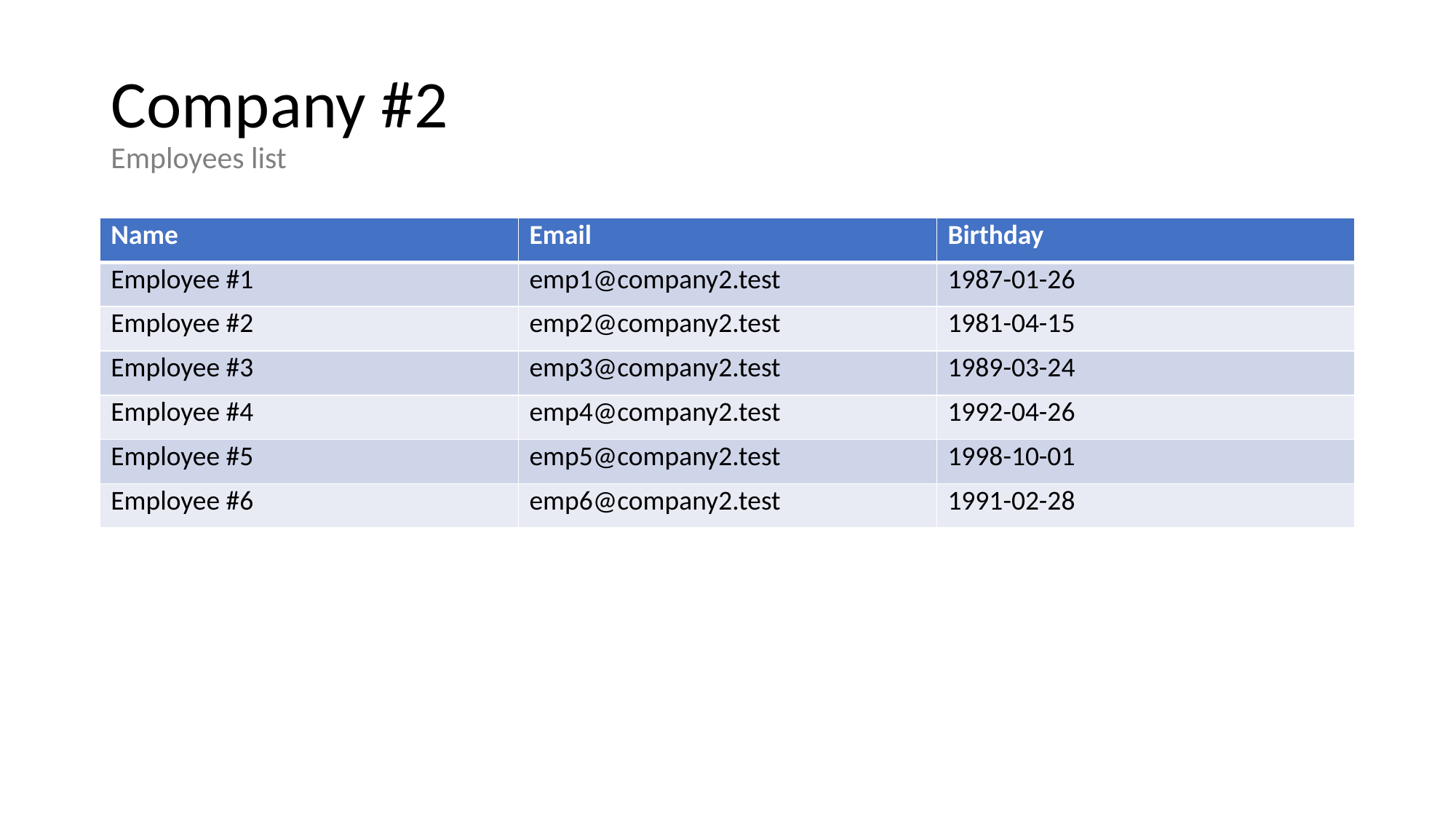

# Company #2 Employees list
| Name | Email | Birthday |
| --- | --- | --- |
| Employee #1 | emp1@company2.test | 1987-01-26 |
| Employee #2 | emp2@company2.test | 1981-04-15 |
| Employee #3 | emp3@company2.test | 1989-03-24 |
| Employee #4 | emp4@company2.test | 1992-04-26 |
| Employee #5 | emp5@company2.test | 1998-10-01 |
| Employee #6 | emp6@company2.test | 1991-02-28 |